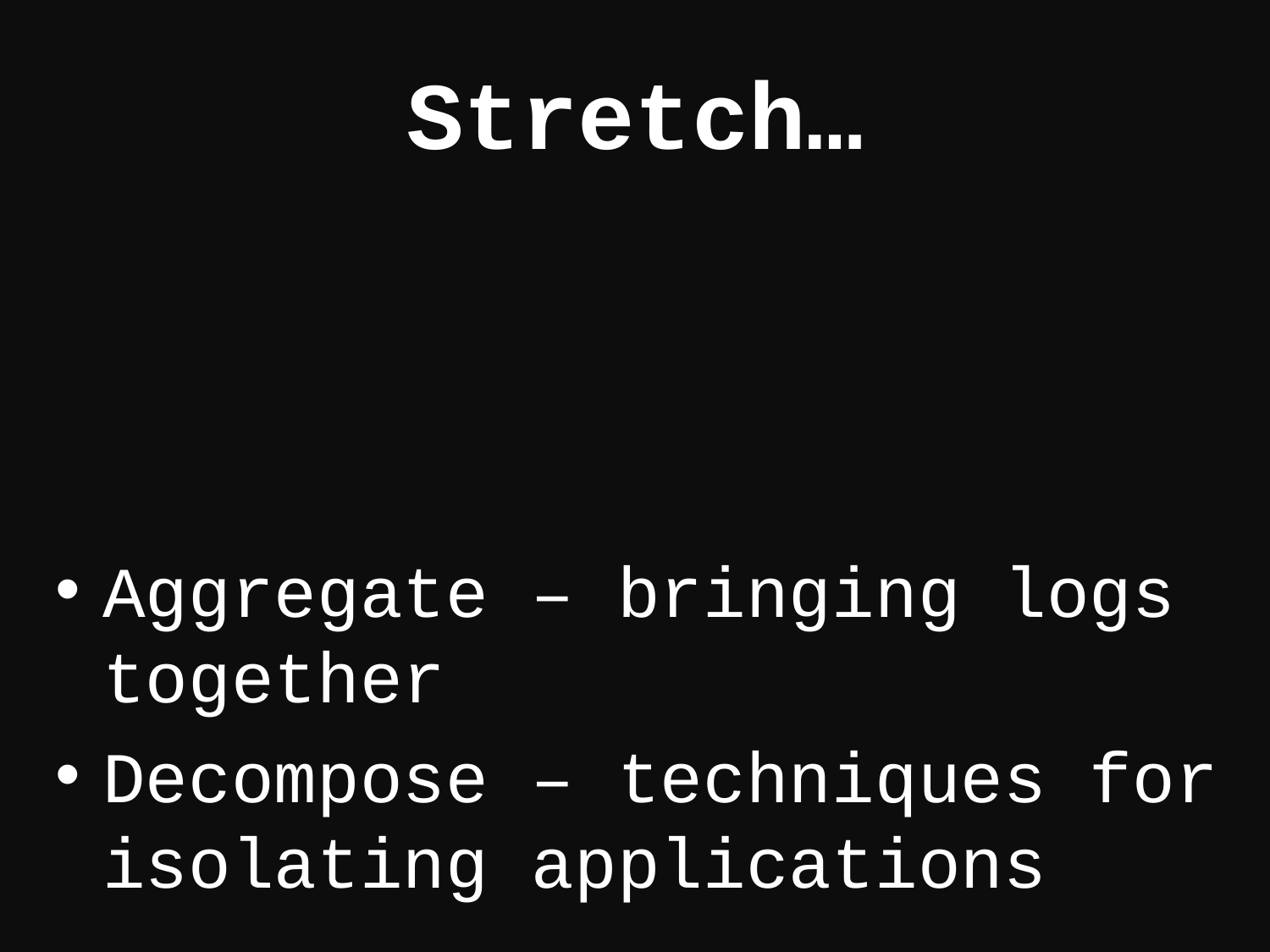

# Stretch…
Aggregate – bringing logs together
Decompose – techniques for isolating applications